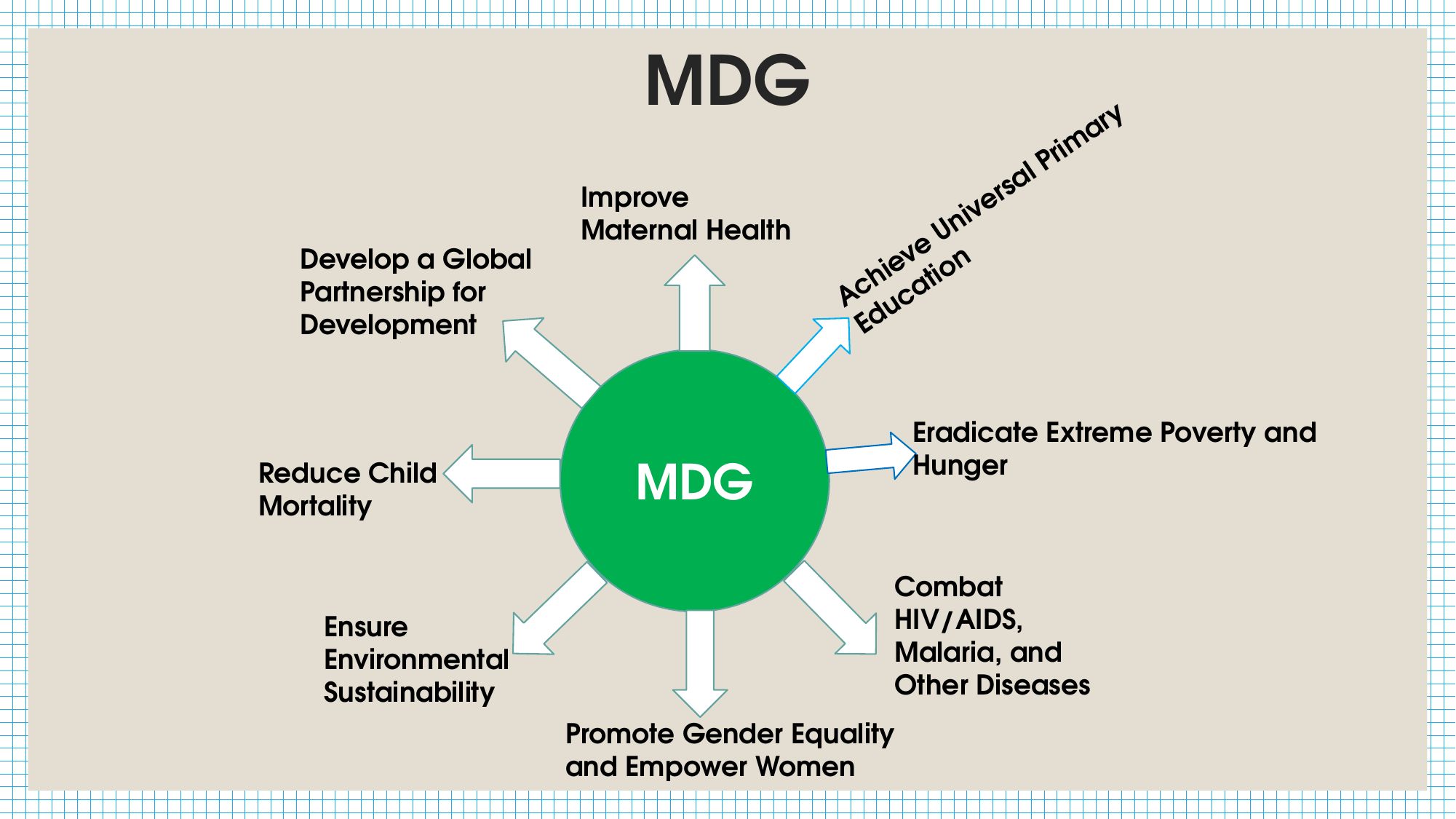

# MDG
Achieve Universal Primary Education
Improve Maternal Health
Develop a Global Partnership for Development

MDG
Eradicate Extreme Poverty and Hunger

Reduce Child Mortality

Combat HIV/AIDS, Malaria, and Other Diseases
Ensure Environmental Sustainability

Promote Gender Equality and Empower Women